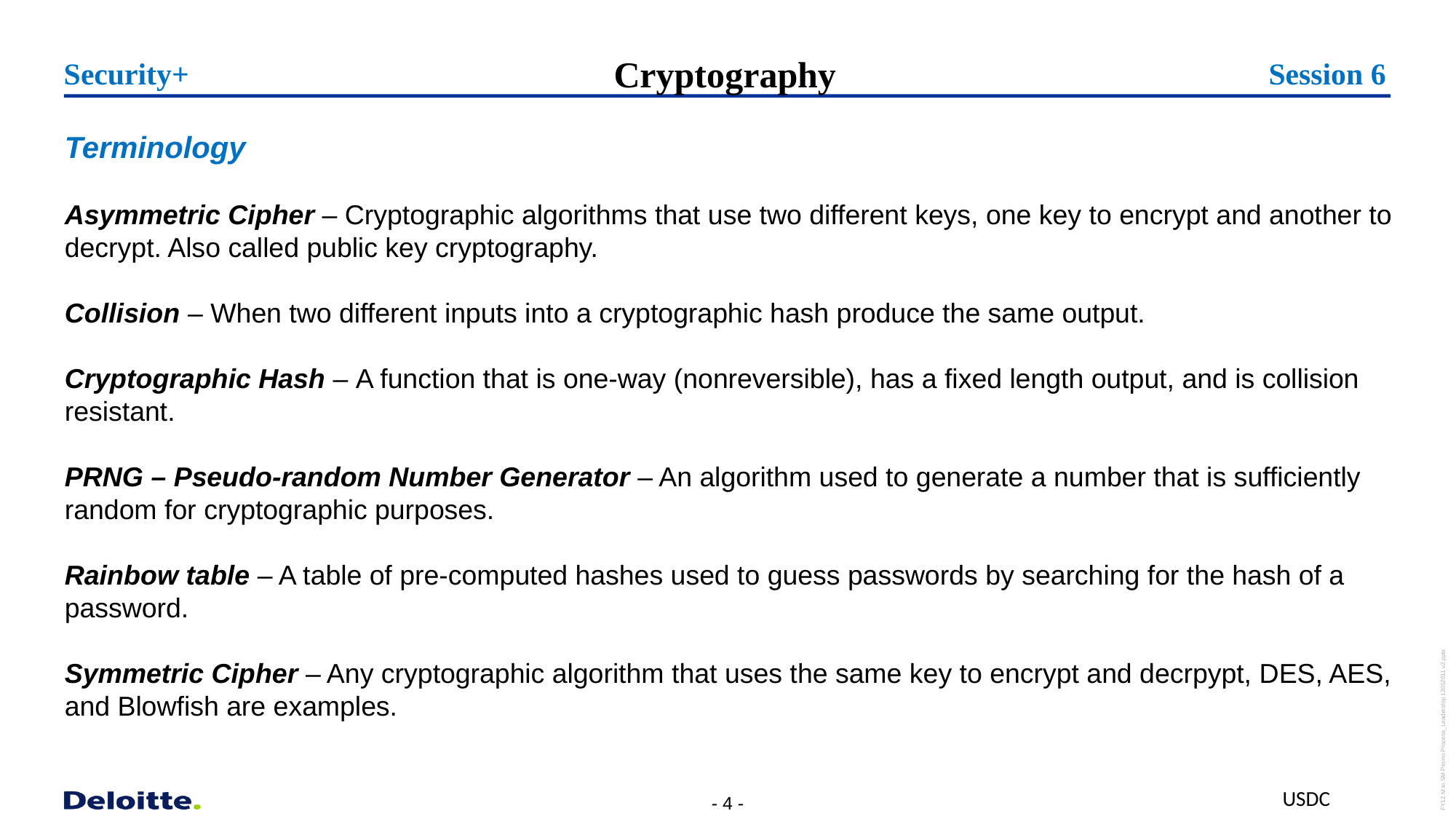

Cryptography
Security+
Session 6
Terminology

Asymmetric Cipher – Cryptographic algorithms that use two different keys, one key to encrypt and another to decrypt. Also called public key cryptography.

Collision – When two different inputs into a cryptographic hash produce the same output.

Cryptographic Hash – A function that is one-way (nonreversible), has a fixed length output, and is collision resistant.

PRNG – Pseudo-random Number Generator – An algorithm used to generate a number that is sufficiently random for cryptographic purposes.

Rainbow table – A table of pre-computed hashes used to guess passwords by searching for the hash of a password.

Symmetric Cipher – Any cryptographic algorithm that uses the same key to encrypt and decrpypt, DES, AES, and Blowfish are examples.